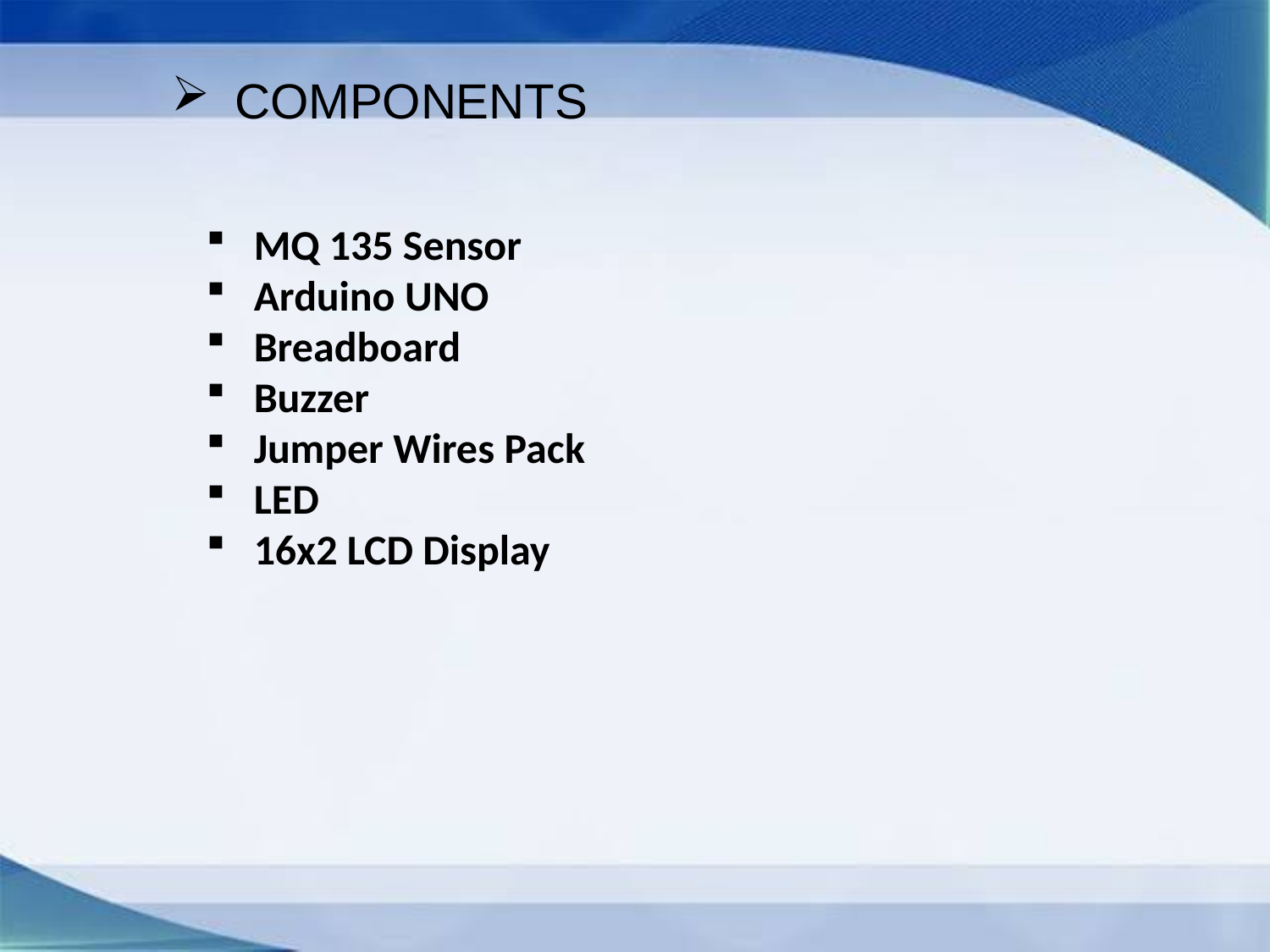

COMPONENTS
MQ 135 Sensor
Arduino UNO
Breadboard
Buzzer
Jumper Wires Pack
LED
16x2 LCD Display